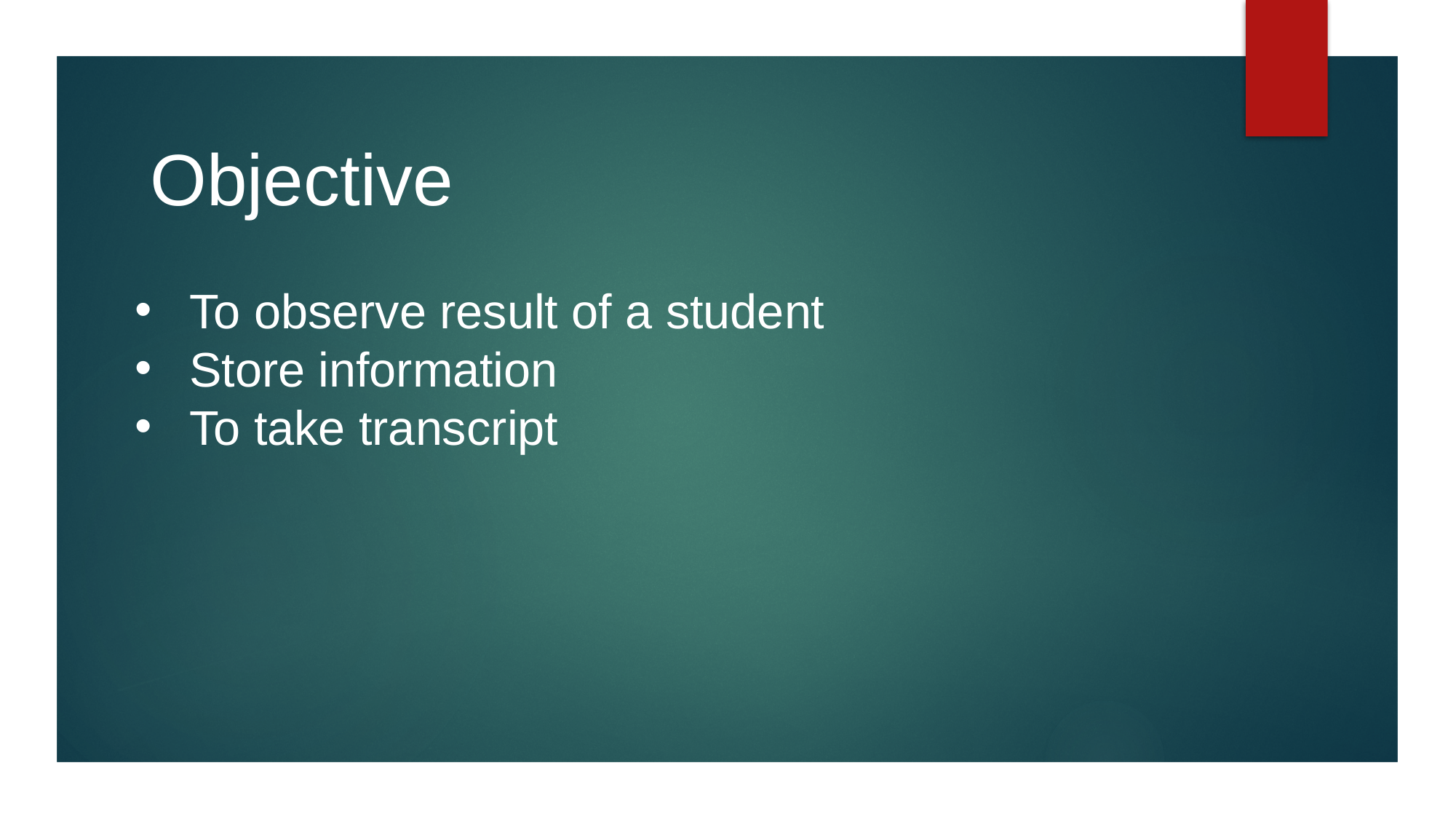

Objective
To observe result of a student
Store information
To take transcript